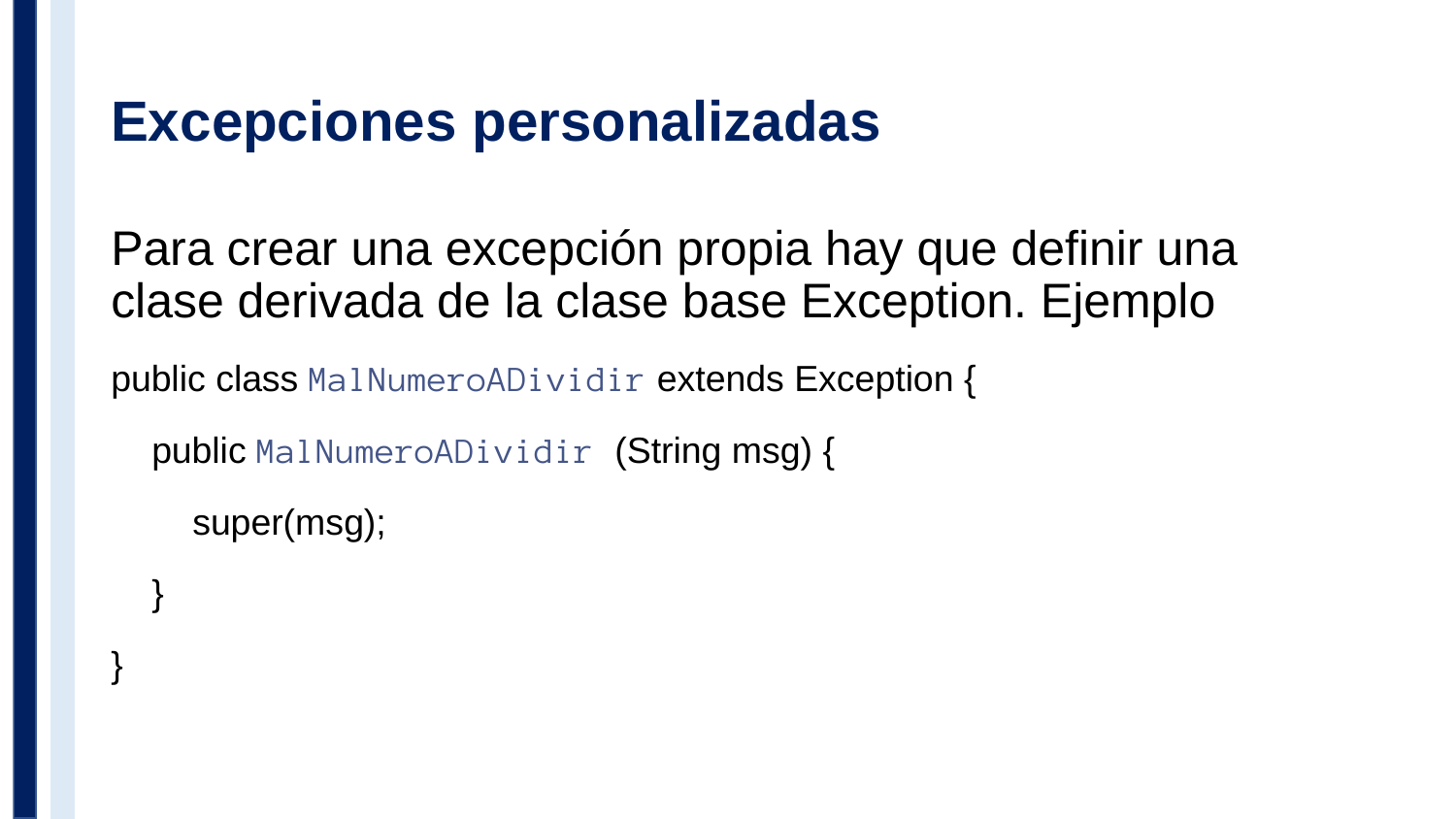

# Excepciones personalizadas
Para crear una excepción propia hay que definir una clase derivada de la clase base Exception. Ejemplo
public class MalNumeroADividir extends Exception {
    public MalNumeroADividir (String msg) {
        super(msg);
    }
}